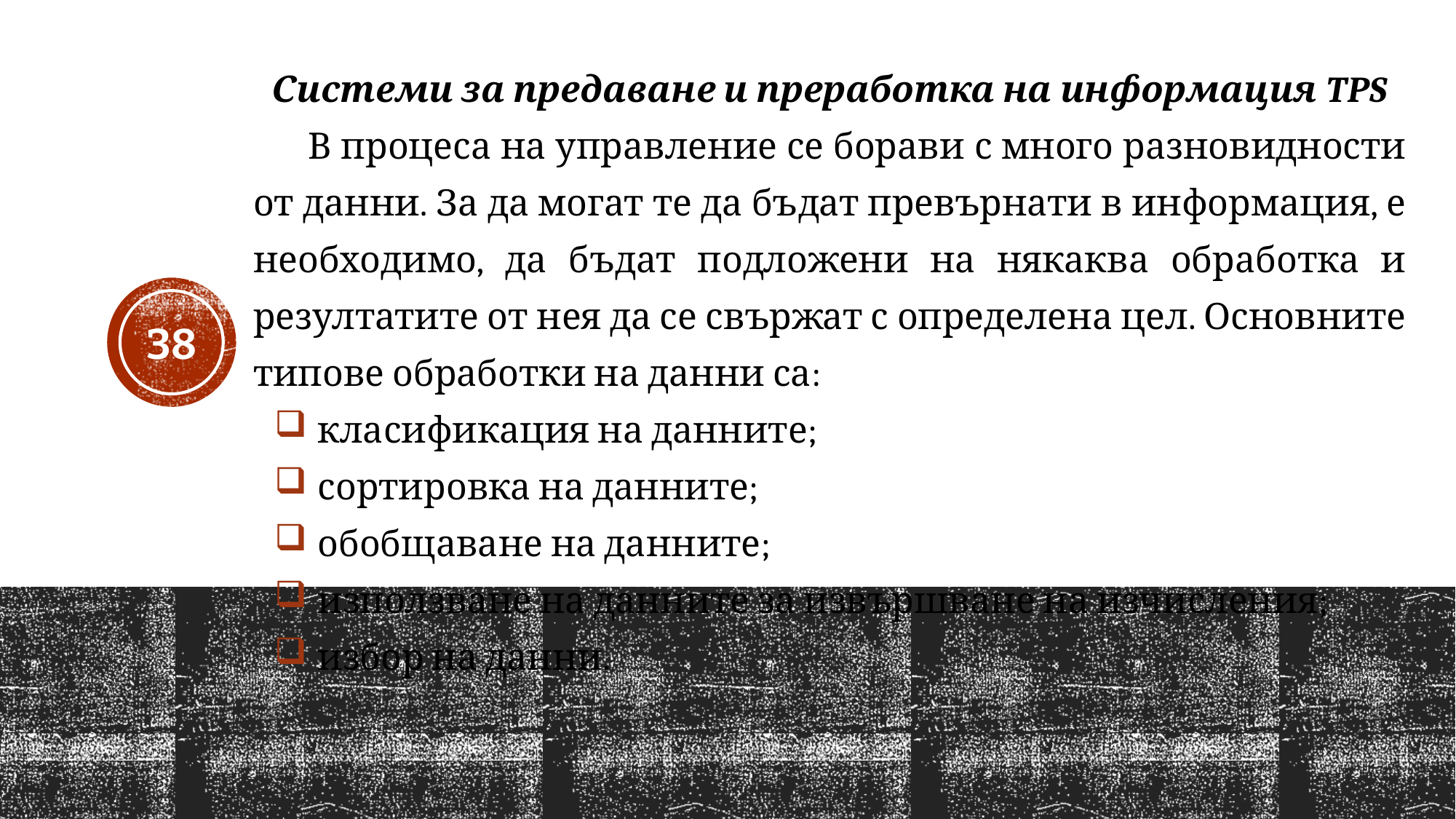

Системи за предаване и преработка на информация TPS
В процеса на управление се борави с много разновидности от данни. За да могат те да бъдат превърнати в информация, е необходимо, да бъдат подложени на някаква обработка и резултатите от нея да се свържат с определена цел. Основните типове обработки на данни са:
класификация на данните;
сортировка на данните;
обобщаване на данните;
използване на данните за извършване на изчисления;
избор на данни.
38